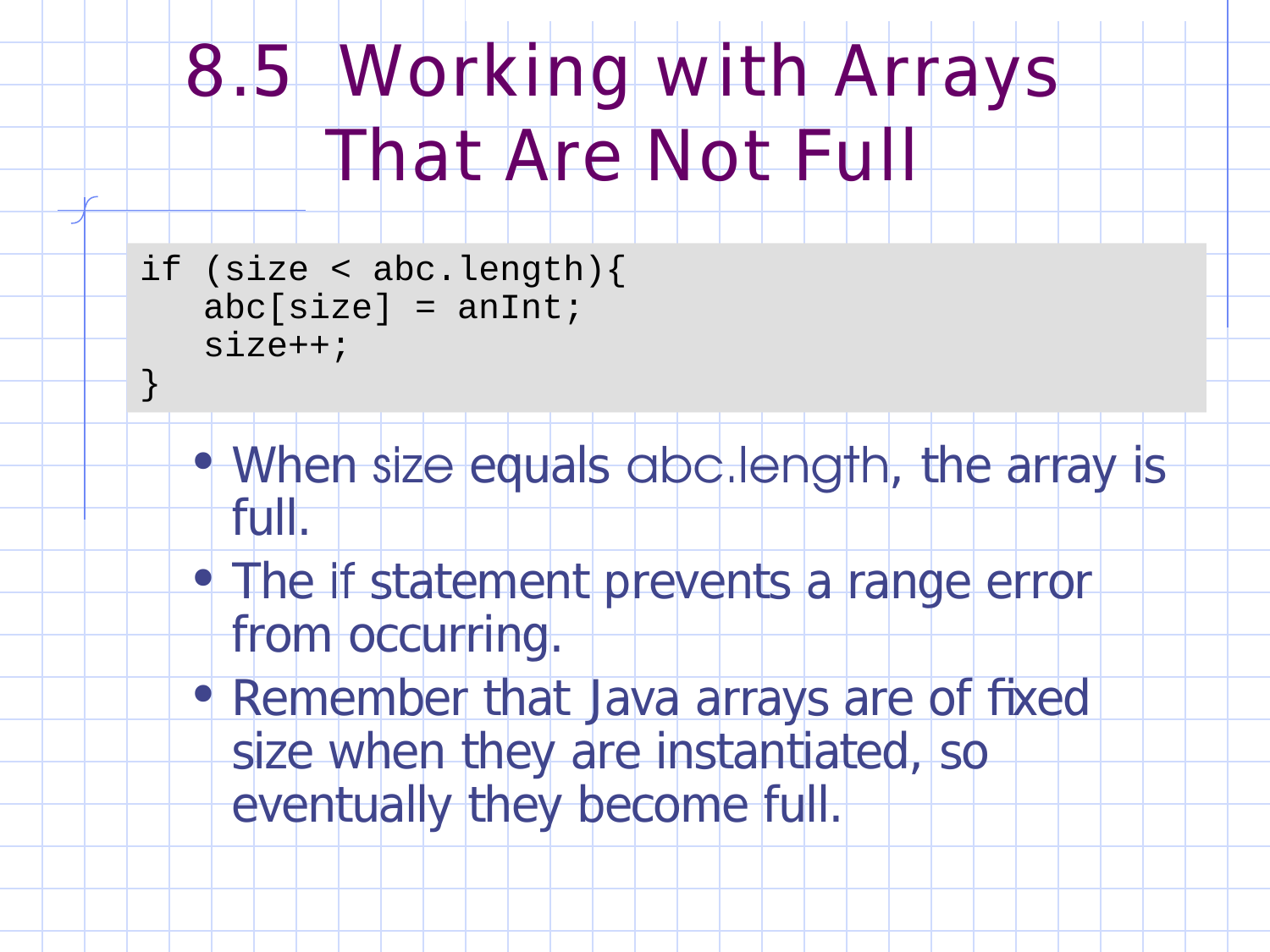

# 8.5  Working with Arrays That Are Not Full
if (size < abc.length){
   abc[size] = anInt;
   size++;
}

When size equals abc.length, the array is full.
The if statement prevents a range error from occurring.
Remember that Java arrays are of fixed size when they are instantiated, so eventually they become full.